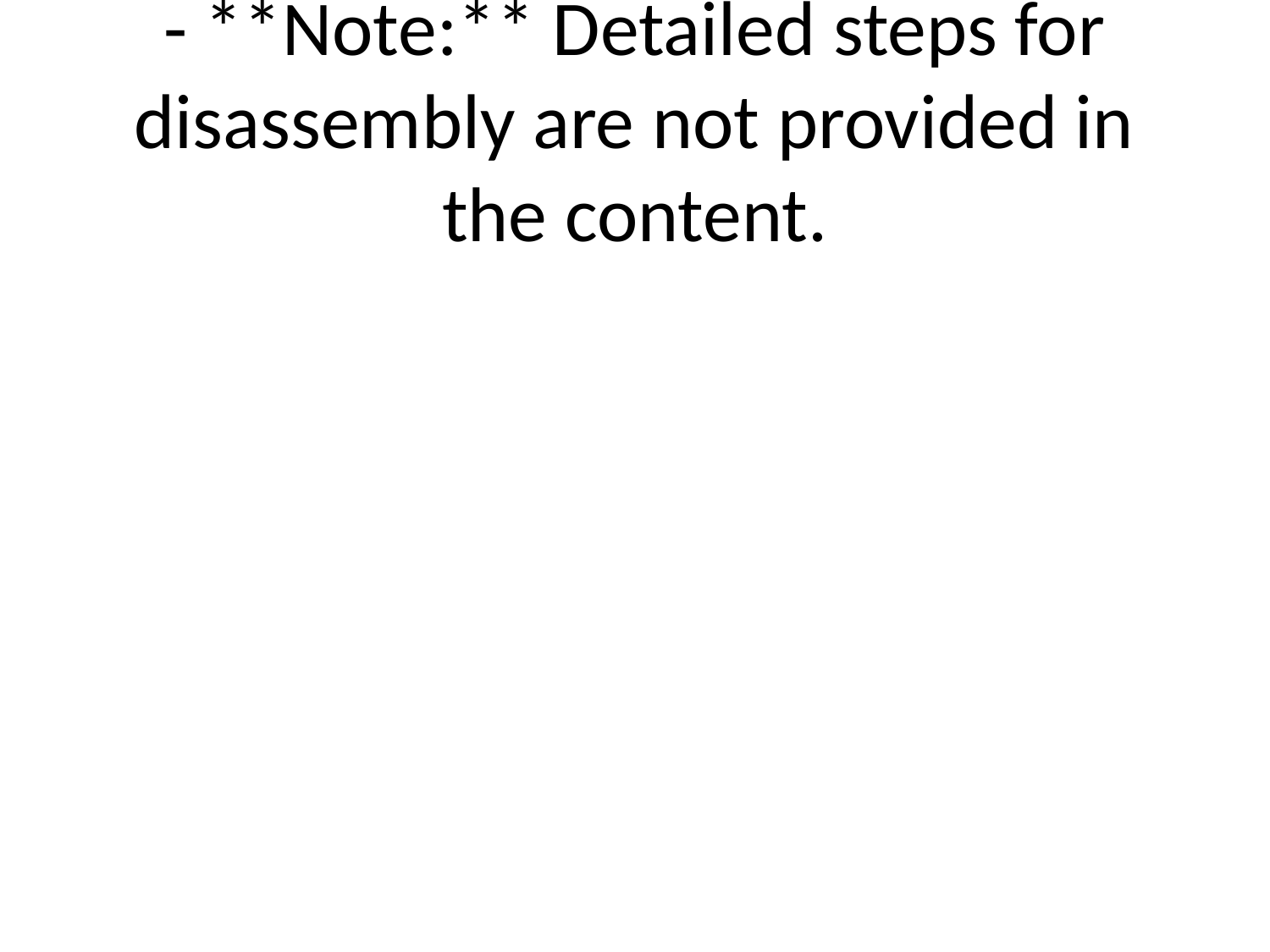

# - **Note:** Detailed steps for disassembly are not provided in the content.